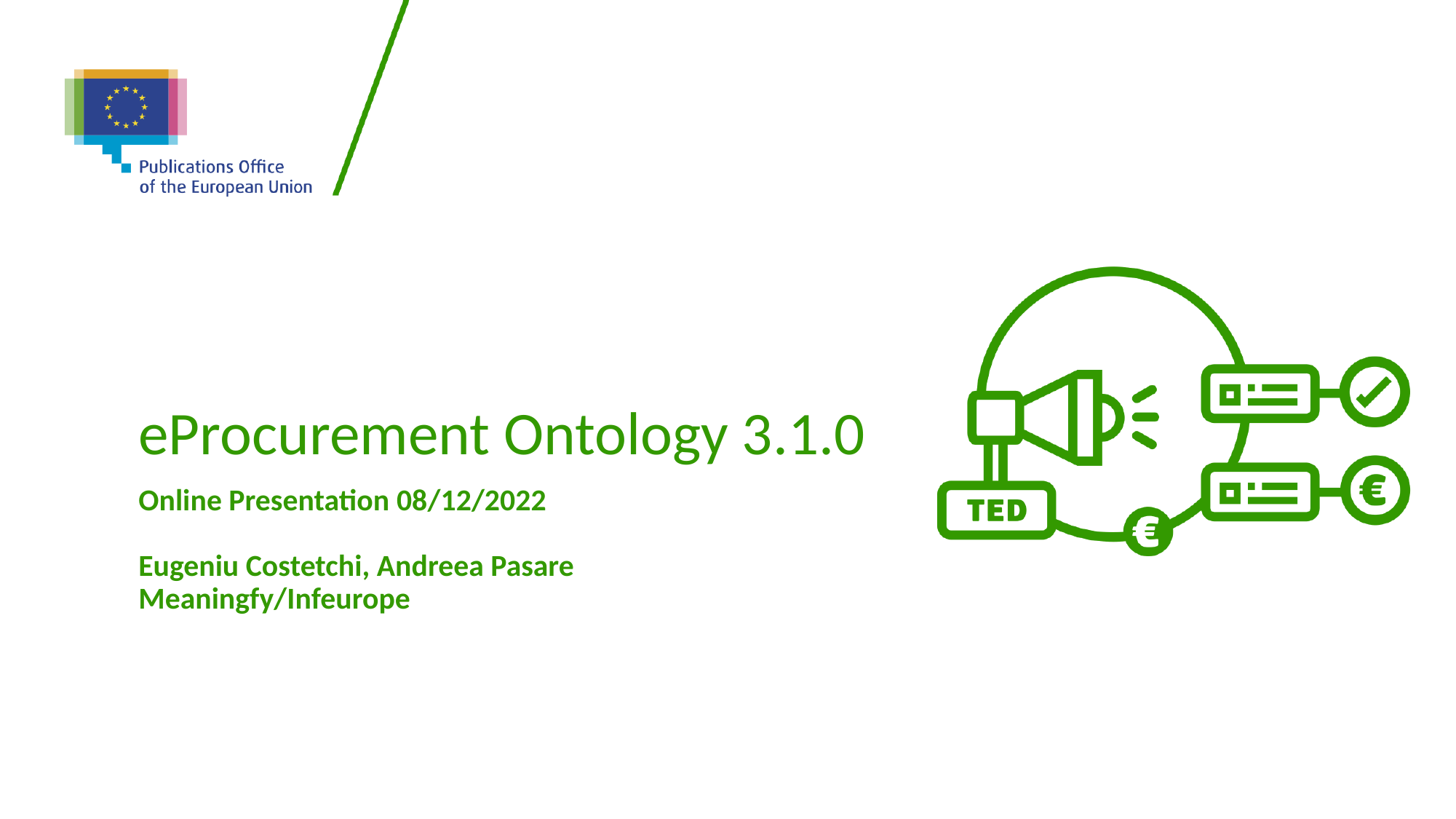

eProcurement Ontology 3.1.0
Online Presentation 08/12/2022

Eugeniu Costetchi, Andreea Pasare
Meaningfy/Infeurope